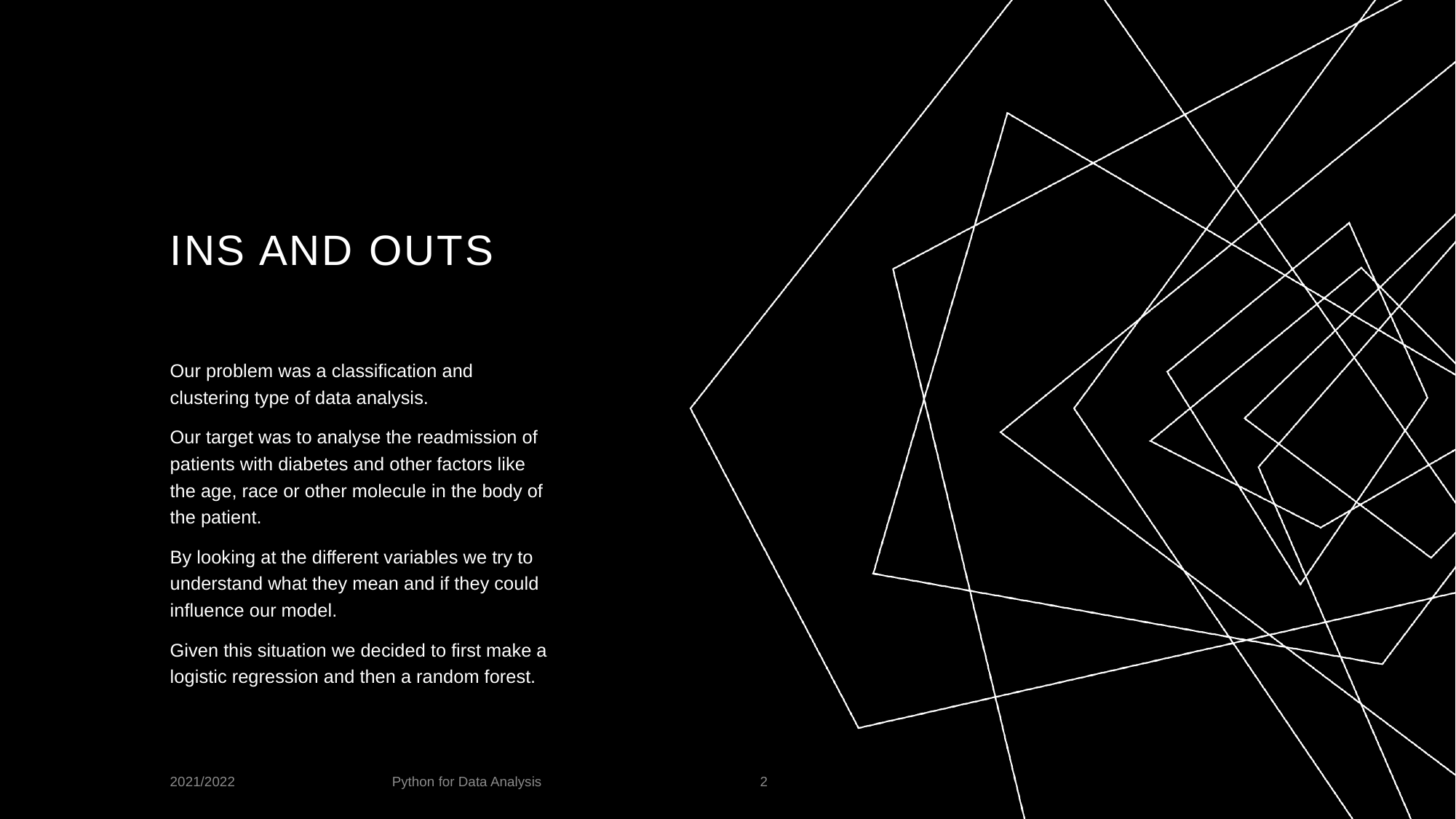

# Ins and outs
Our problem was a classification and clustering type of data analysis.
Our target was to analyse the readmission of patients with diabetes and other factors like the age, race or other molecule in the body of the patient.
By looking at the different variables we try to understand what they mean and if they could influence our model.
Given this situation we decided to first make a logistic regression and then a random forest.
Python for Data Analysis
2021/2022
2